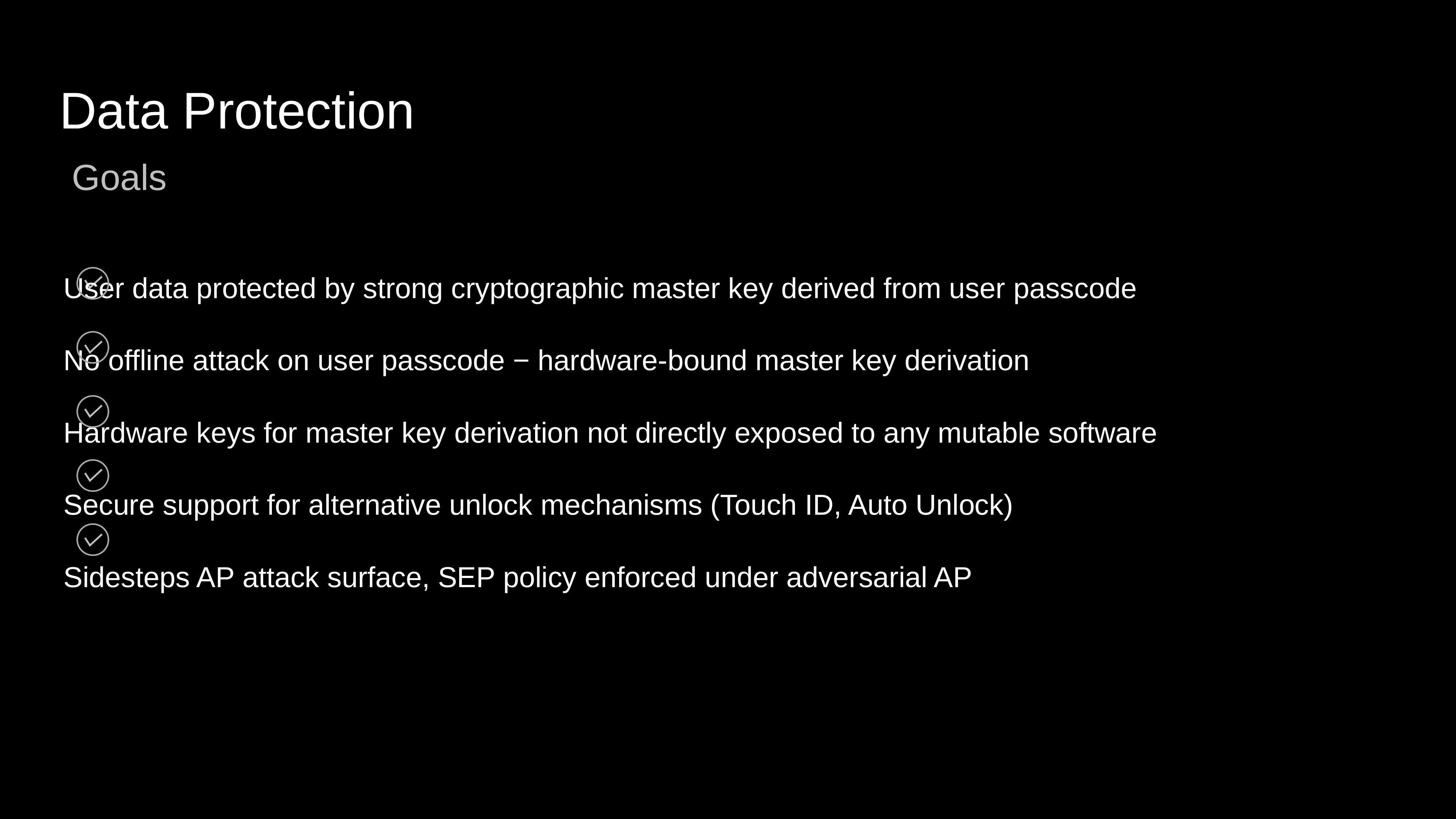

Data Protection
Goals
✓

✓

✓

✓

✓

User data protected by strong cryptographic master key derived from user passcode
No offline attack on user passcode − hardware-bound master key derivation
Hardware keys for master key derivation not directly exposed to any mutable software
Secure support for alternative unlock mechanisms (Touch ID, Auto Unlock)
Sidesteps AP attack surface, SEP policy enforced under adversarial AP